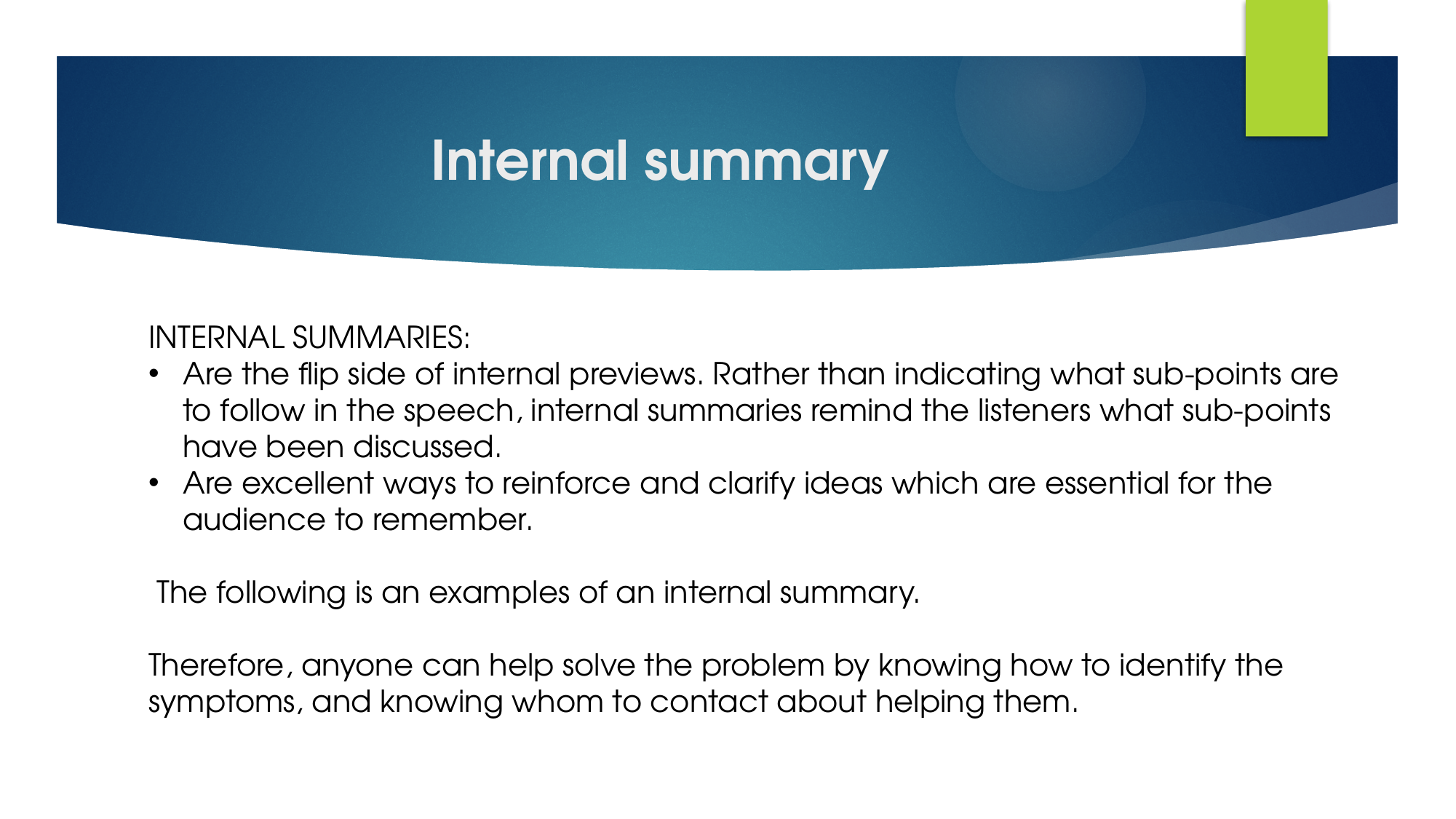

# Internal summary
INTERNAL SUMMARIES:
Are the flip side of internal previews. Rather than indicating what sub-points are to follow in the speech, internal summaries remind the listeners what sub-points have been discussed.
Are excellent ways to reinforce and clarify ideas which are essential for the audience to remember.

 The following is an examples of an internal summary.

Therefore, anyone can help solve the problem by knowing how to identify the symptoms, and knowing whom to contact about helping them.